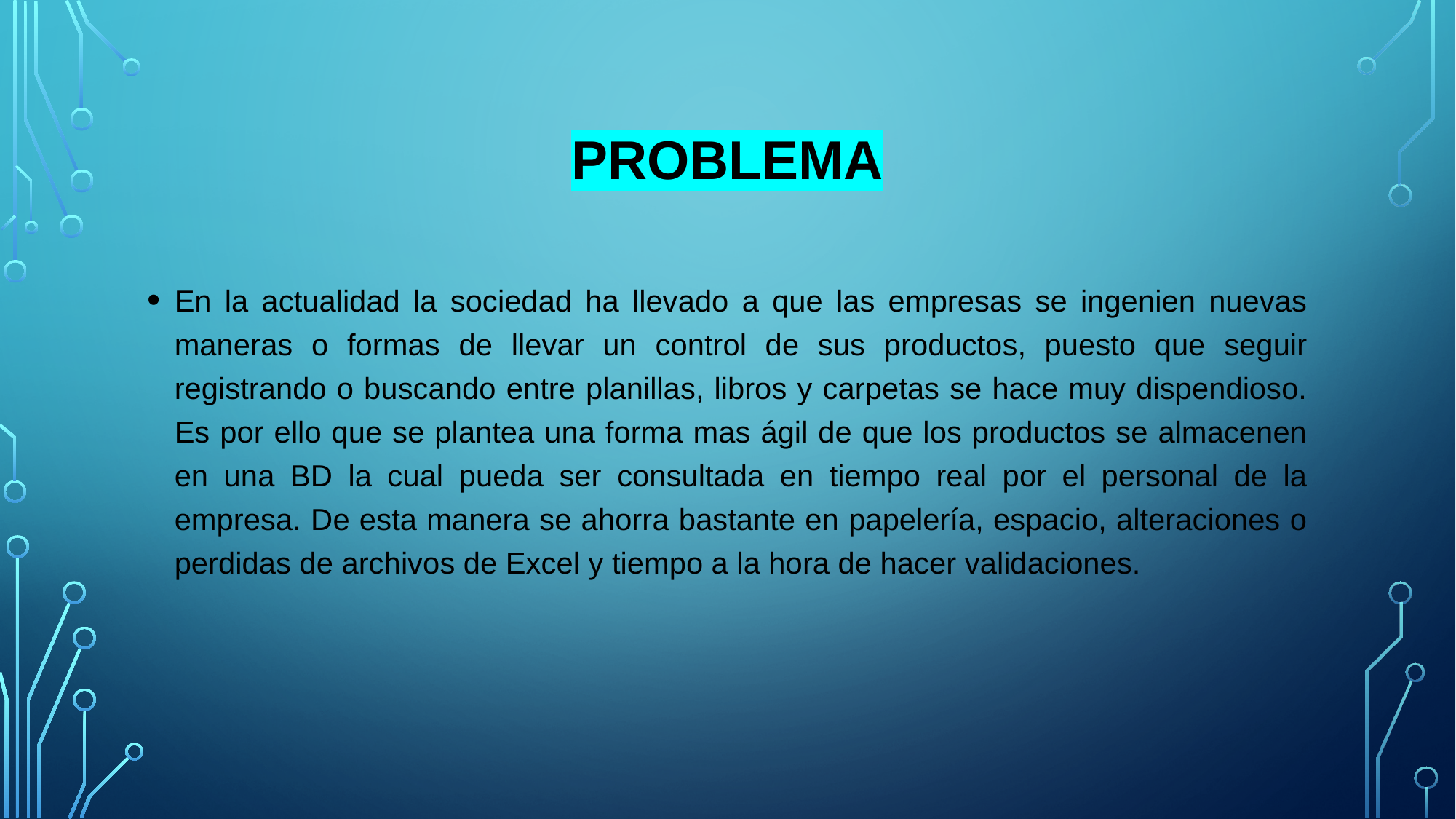

# PROBLEMA
En la actualidad la sociedad ha llevado a que las empresas se ingenien nuevas maneras o formas de llevar un control de sus productos, puesto que seguir registrando o buscando entre planillas, libros y carpetas se hace muy dispendioso. Es por ello que se plantea una forma mas ágil de que los productos se almacenen en una BD la cual pueda ser consultada en tiempo real por el personal de la empresa. De esta manera se ahorra bastante en papelería, espacio, alteraciones o perdidas de archivos de Excel y tiempo a la hora de hacer validaciones.